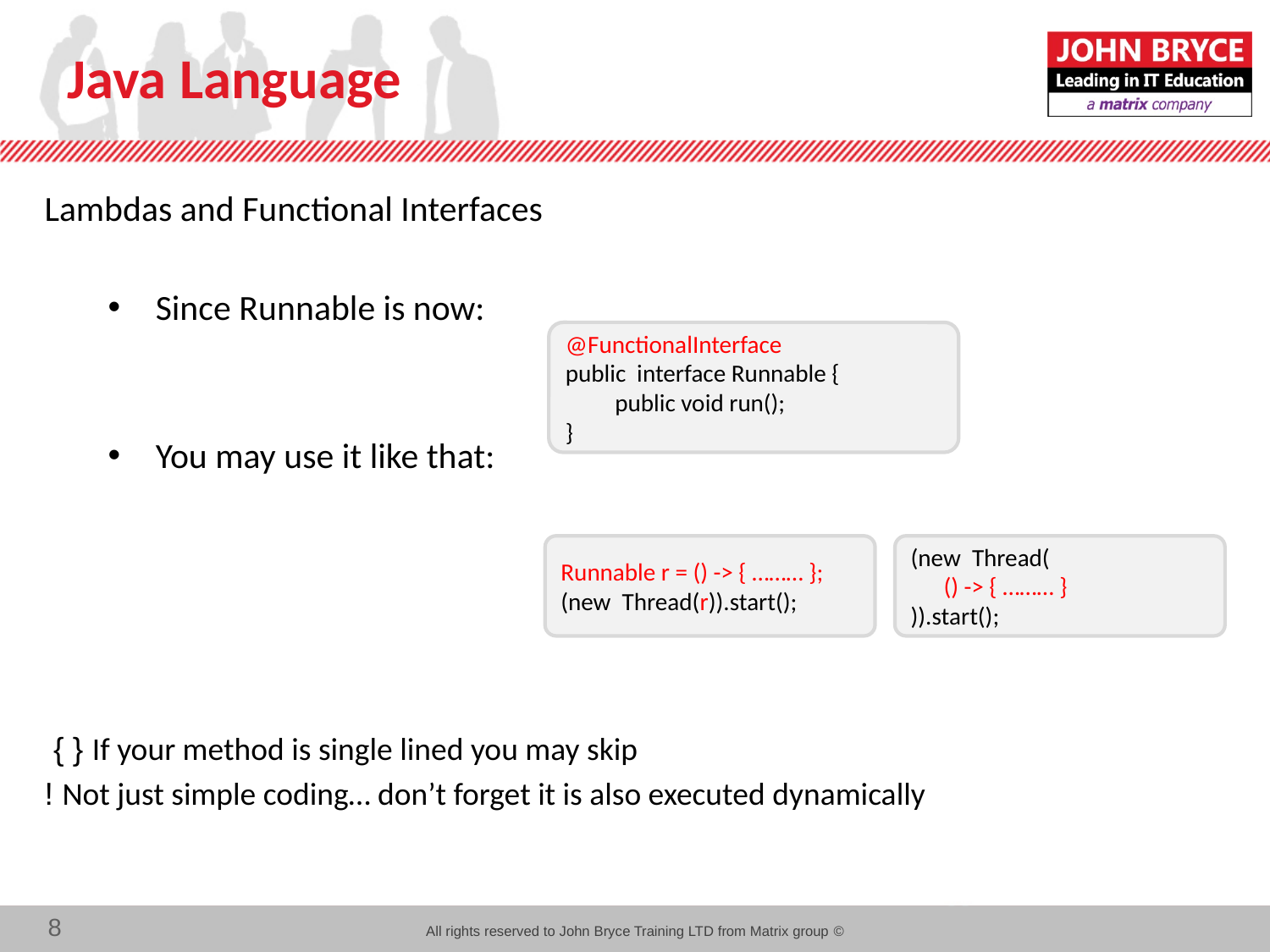

Java Language
Lambdas and Functional Interfaces

Since Runnable is now:

You may use it like that:

If your method is single lined you may skip { }
Not just simple coding… don’t forget it is also executed dynamically !

@FunctionalInterface
public  interface Runnable {
         public void run();
}
Runnable r = () -> { ……… };
(new  Thread(r)).start();
(new  Thread(
      () -> { ……… }
)).start();